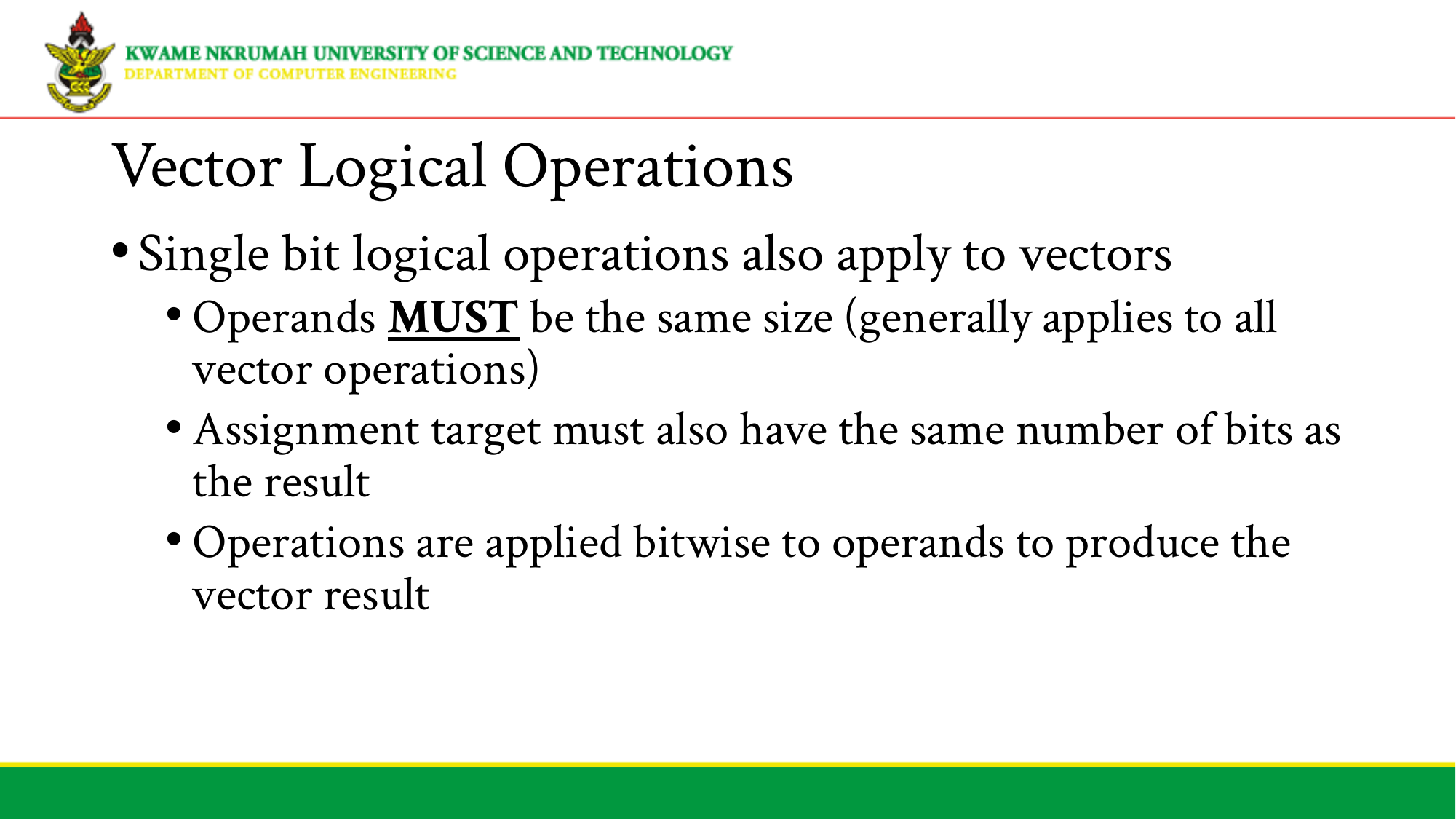

# Vector Logical Operations
Single bit logical operations also apply to vectors
Operands MUST be the same size (generally applies to all vector operations)
Assignment target must also have the same number of bits as the result
Operations are applied bitwise to operands to produce the vector result